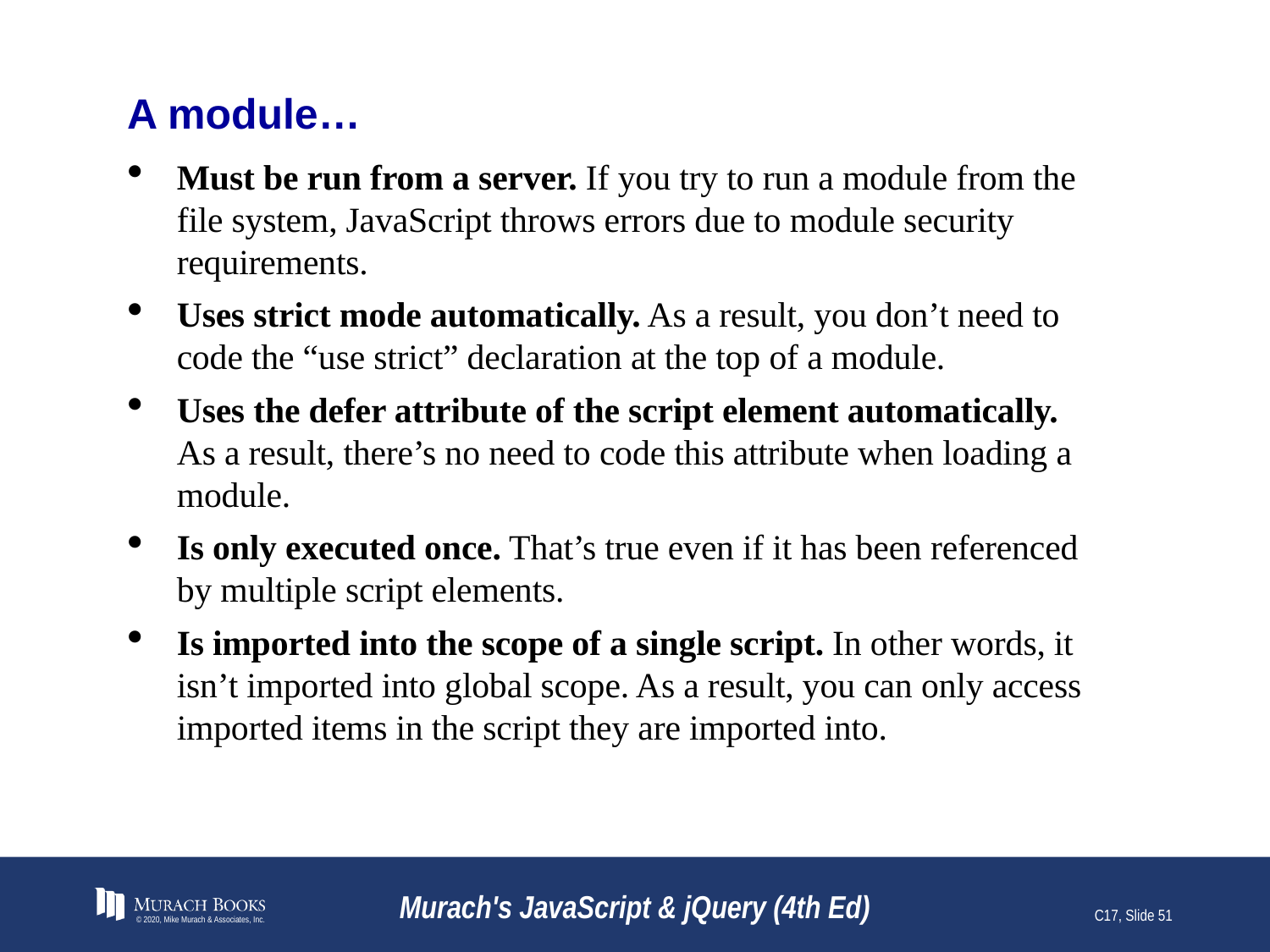

# A module…
Must be run from a server. If you try to run a module from the file system, JavaScript throws errors due to module security requirements.
Uses strict mode automatically. As a result, you don’t need to code the “use strict” declaration at the top of a module.
Uses the defer attribute of the script element automatically. As a result, there’s no need to code this attribute when loading a module.
Is only executed once. That’s true even if it has been referenced by multiple script elements.
Is imported into the scope of a single script. In other words, it isn’t imported into global scope. As a result, you can only access imported items in the script they are imported into.

© 2020, Mike Murach & Associates, Inc.
Murach's JavaScript & jQuery (4th Ed)

C17, Slide 51